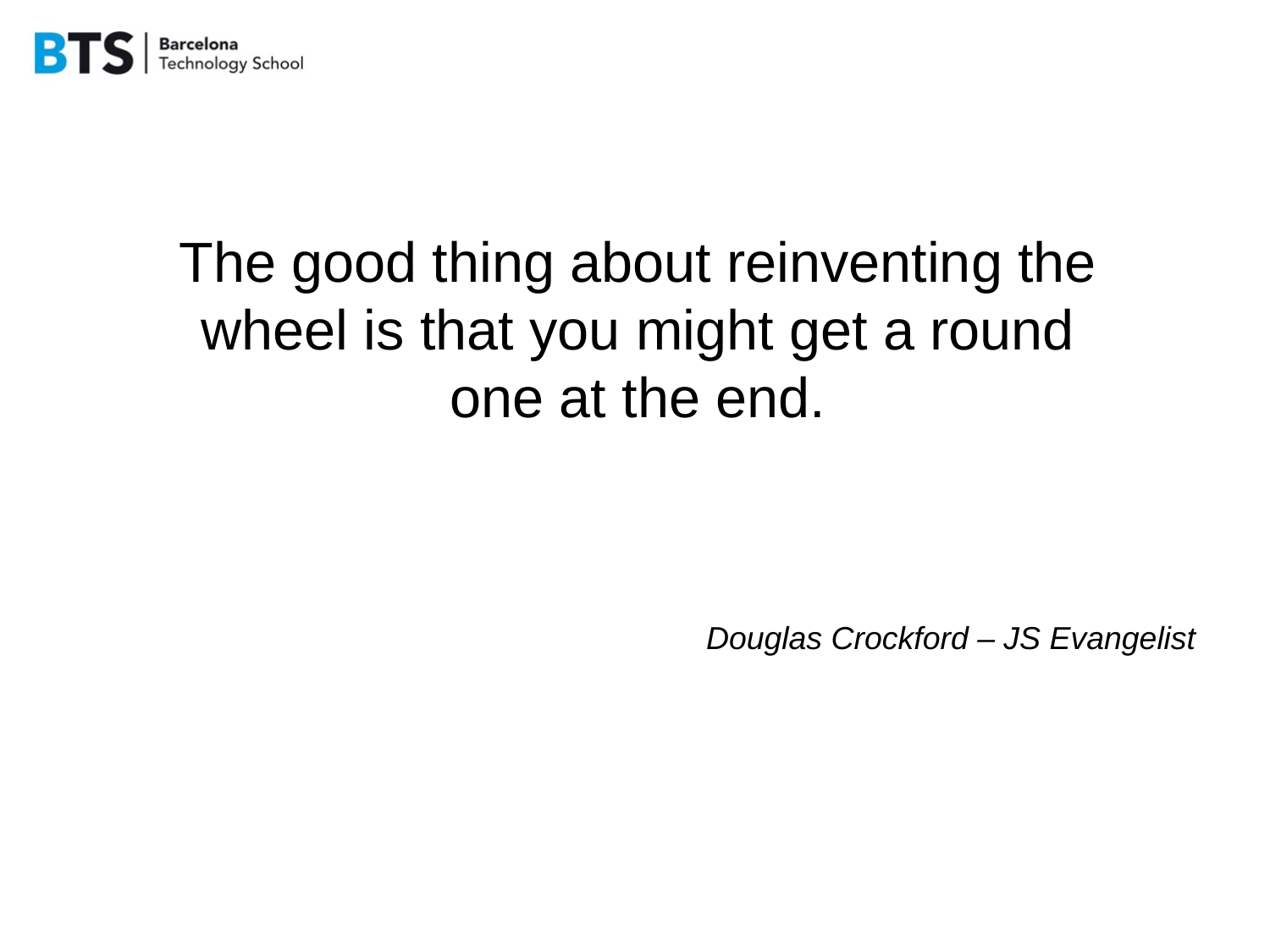

The good thing about reinventing the wheel is that you might get a round one at the end.
Douglas Crockford – JS Evangelist